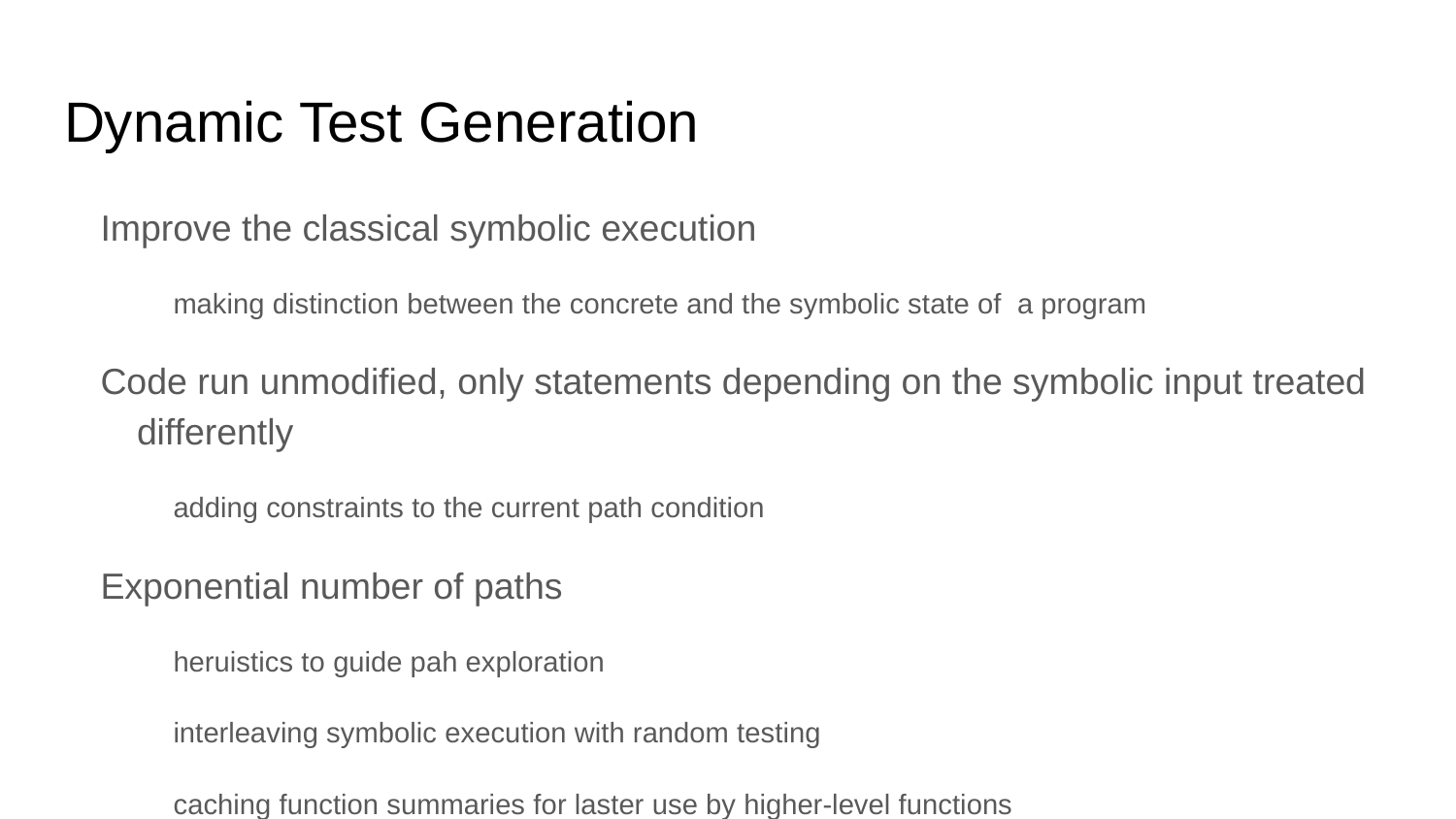

# Dynamic Test Generation
Improve the classical symbolic execution
making distinction between the concrete and the symbolic state of  a program
Code run unmodified, only statements depending on the symbolic input treated differently
adding constraints to the current path condition
Exponential number of paths
heruistics to guide pah exploration
interleaving symbolic execution with random testing
caching function summaries for laster use by higher-level functions
eliminating redundant paths for values read and written by the program